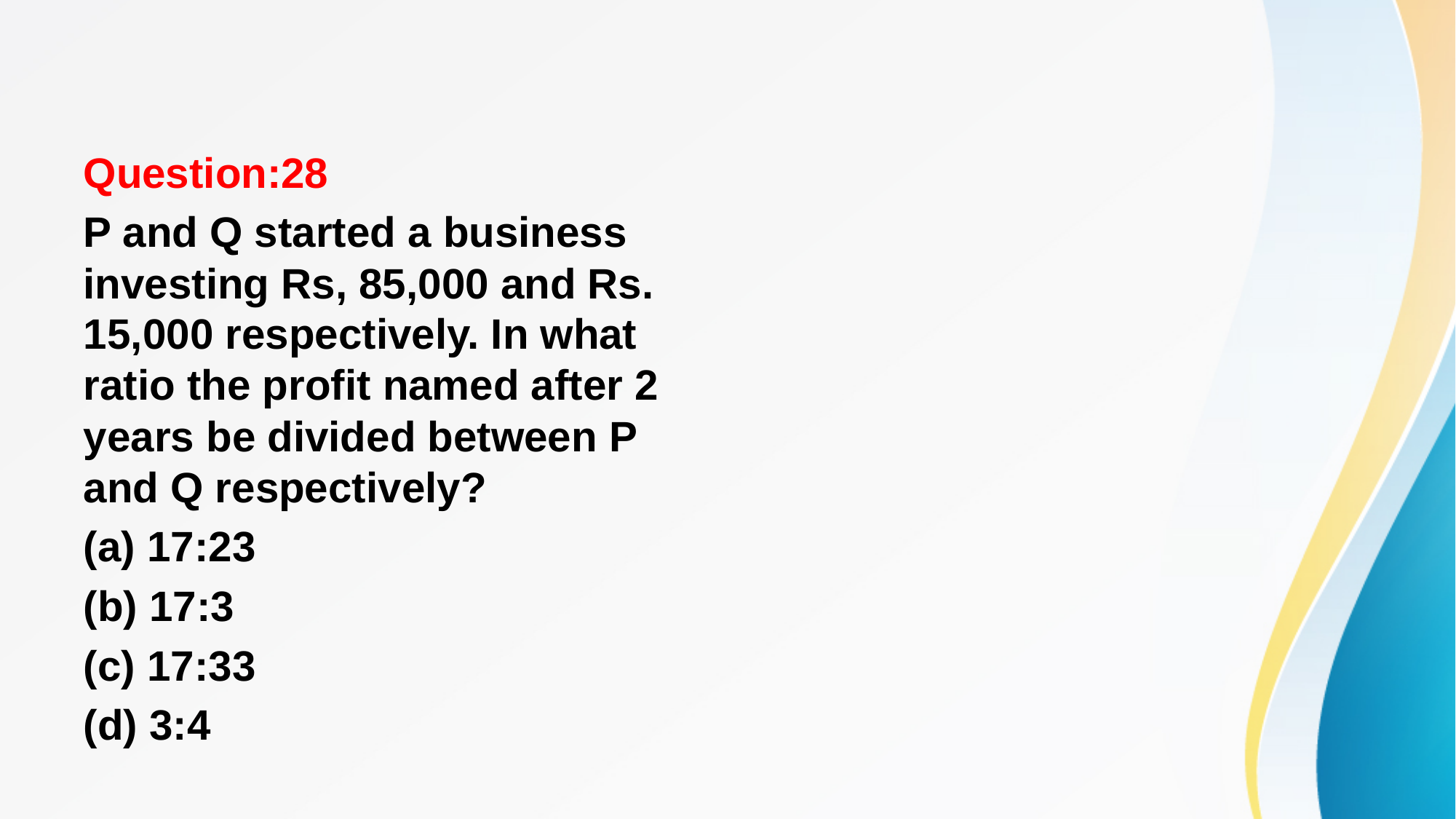

#
Question:28
P and Q started a business investing Rs, 85,000 and Rs. 15,000 respectively. In what ratio the profit named after 2 years be divided between P and Q respectively?
(a) 17:23
(b) 17:3
(c) 17:33
(d) 3:4